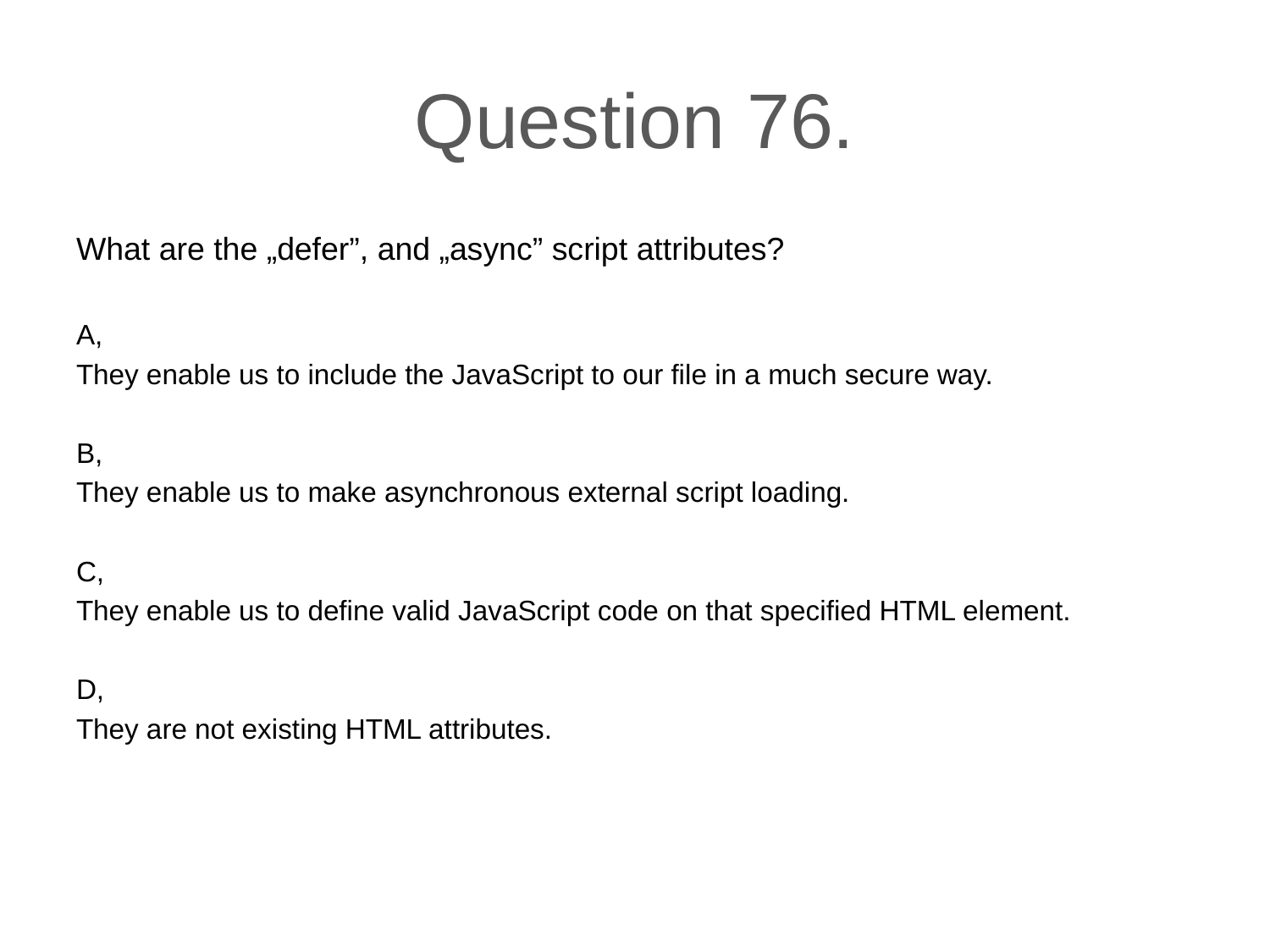

# Question 76.
What are the „defer”, and „async” script attributes?

A,
They enable us to include the JavaScript to our file in a much secure way.

B,
They enable us to make asynchronous external script loading.

C,
They enable us to define valid JavaScript code on that specified HTML element.

D,
They are not existing HTML attributes.